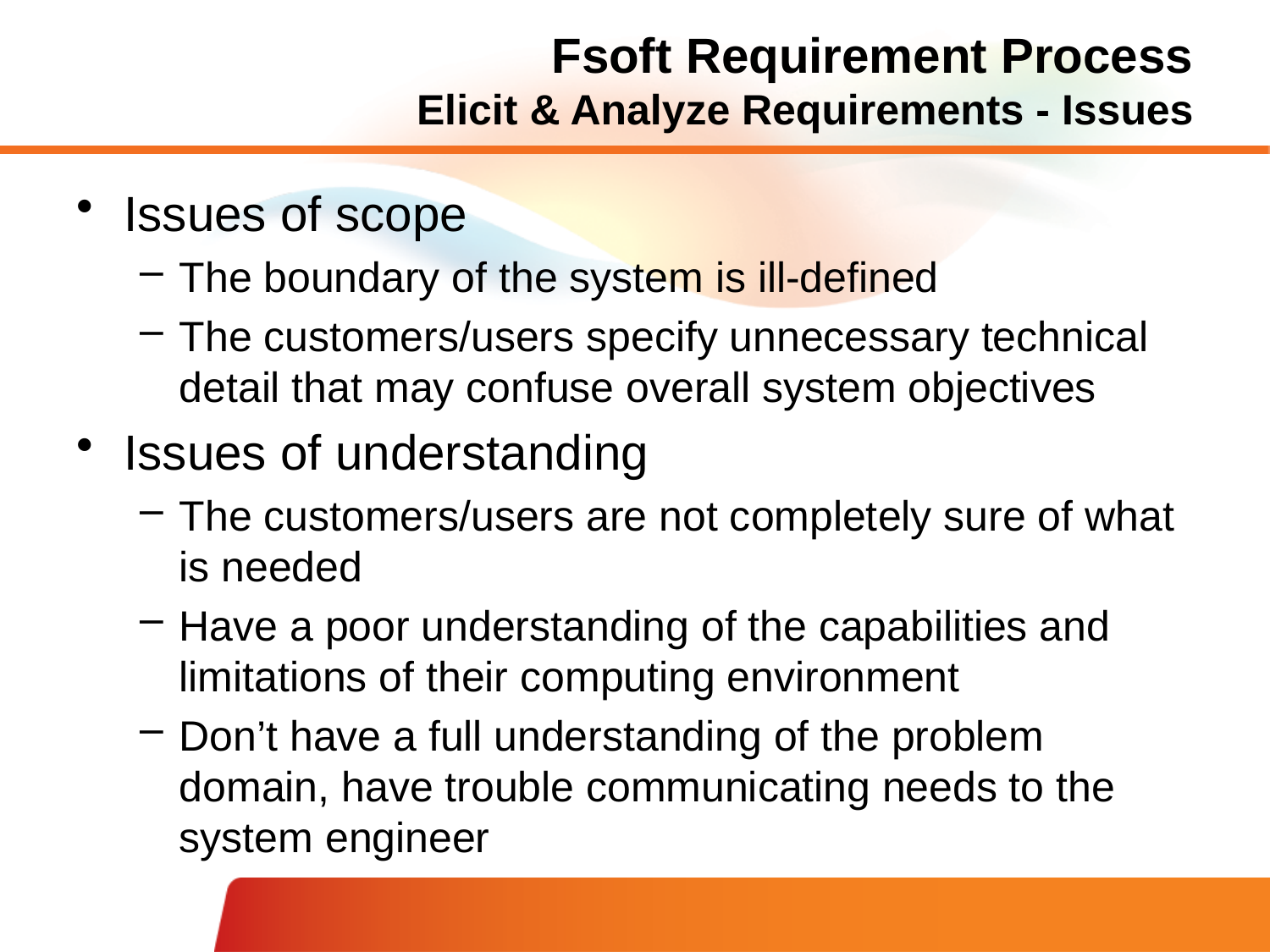

# Fsoft Requirement Process Elicit & Analyze Requirements - Issues
Issues of scope
The boundary of the system is ill-defined
The customers/users specify unnecessary technical detail that may confuse overall system objectives
Issues of understanding
The customers/users are not completely sure of what is needed
Have a poor understanding of the capabilities and limitations of their computing environment
Don’t have a full understanding of the problem domain, have trouble communicating needs to the system engineer